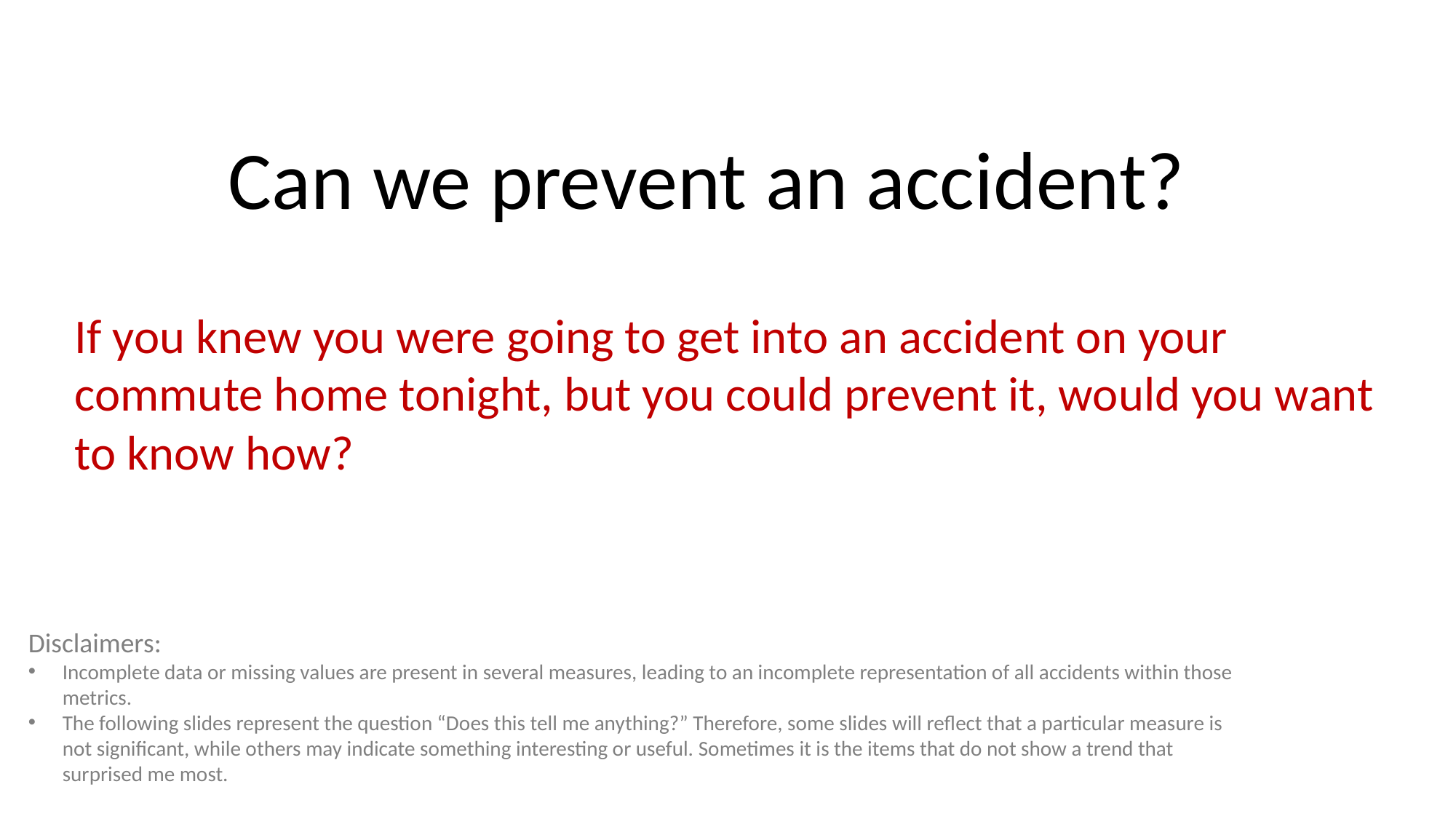

Can we prevent an accident?
If you knew you were going to get into an accident on your commute home tonight, but you could prevent it, would you want to know how?
Disclaimers:
Incomplete data or missing values are present in several measures, leading to an incomplete representation of all accidents within those metrics.
The following slides represent the question “Does this tell me anything?” Therefore, some slides will reflect that a particular measure is not significant, while others may indicate something interesting or useful. Sometimes it is the items that do not show a trend that surprised me most.